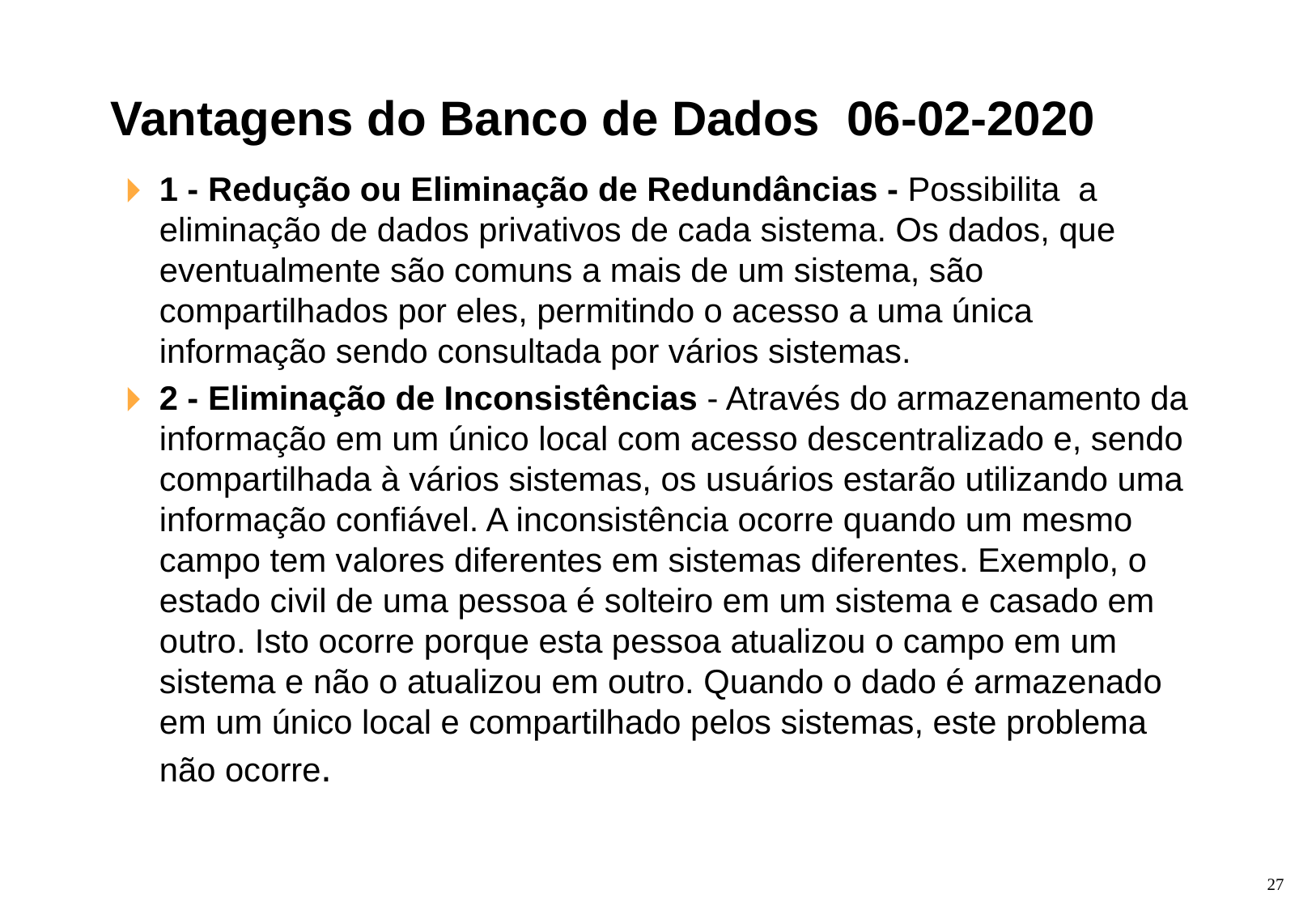

Vantagens do Banco de Dados  06-02-2020
1 - Redução ou Eliminação de Redundâncias - Possibilita  a eliminação de dados privativos de cada sistema. Os dados, que eventualmente são comuns a mais de um sistema, são compartilhados por eles, permitindo o acesso a uma única informação sendo consultada por vários sistemas.
2 - Eliminação de Inconsistências - Através do armazenamento da informação em um único local com acesso descentralizado e, sendo compartilhada à vários sistemas, os usuários estarão utilizando uma informação confiável. A inconsistência ocorre quando um mesmo campo tem valores diferentes em sistemas diferentes. Exemplo, o estado civil de uma pessoa é solteiro em um sistema e casado em outro. Isto ocorre porque esta pessoa atualizou o campo em um sistema e não o atualizou em outro. Quando o dado é armazenado em um único local e compartilhado pelos sistemas, este problema não ocorre.
27